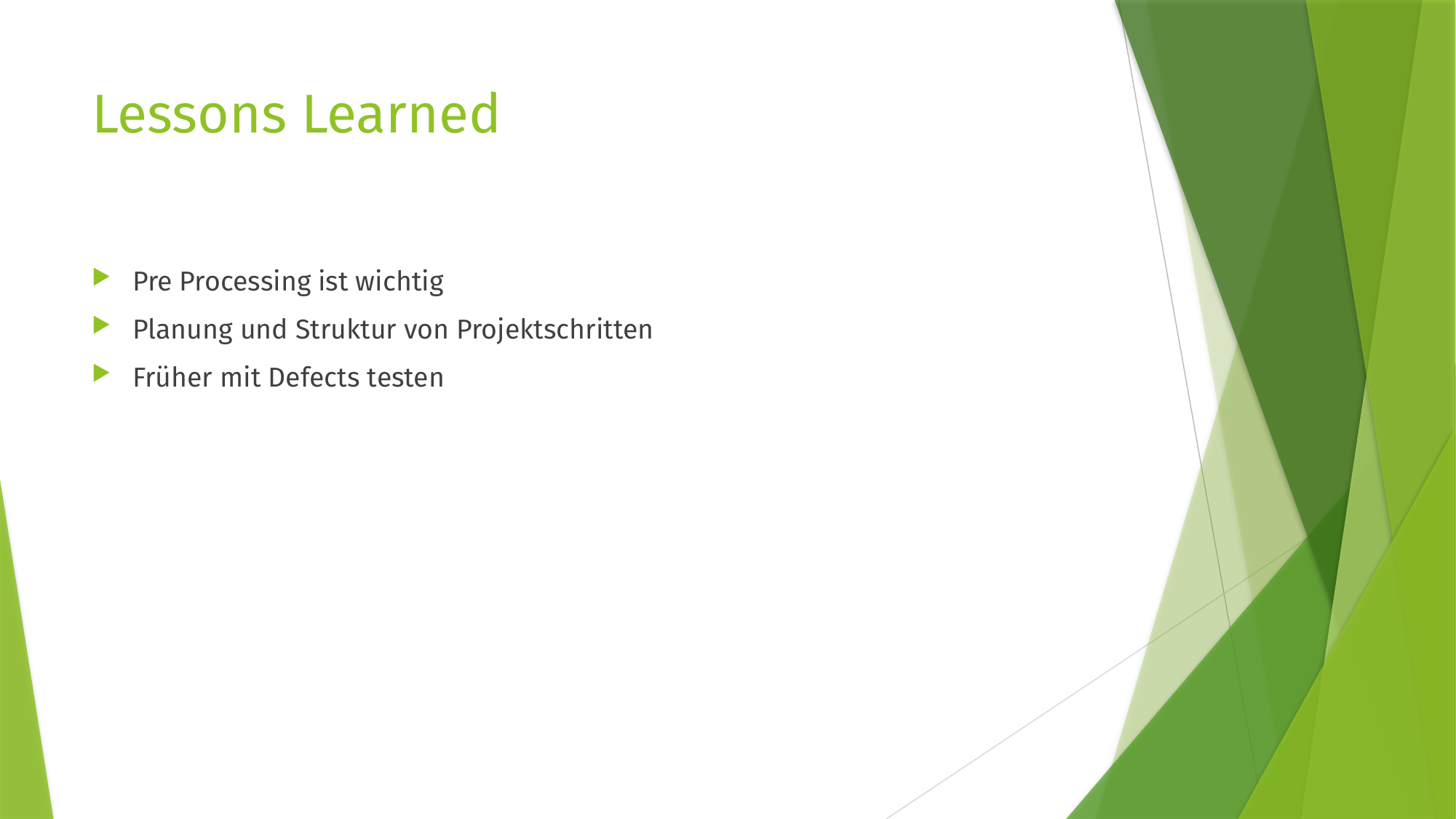

# Lessons Learned
Pre Processing ist wichtig
Planung und Struktur von Projektschritten
Früher mit Defects testen